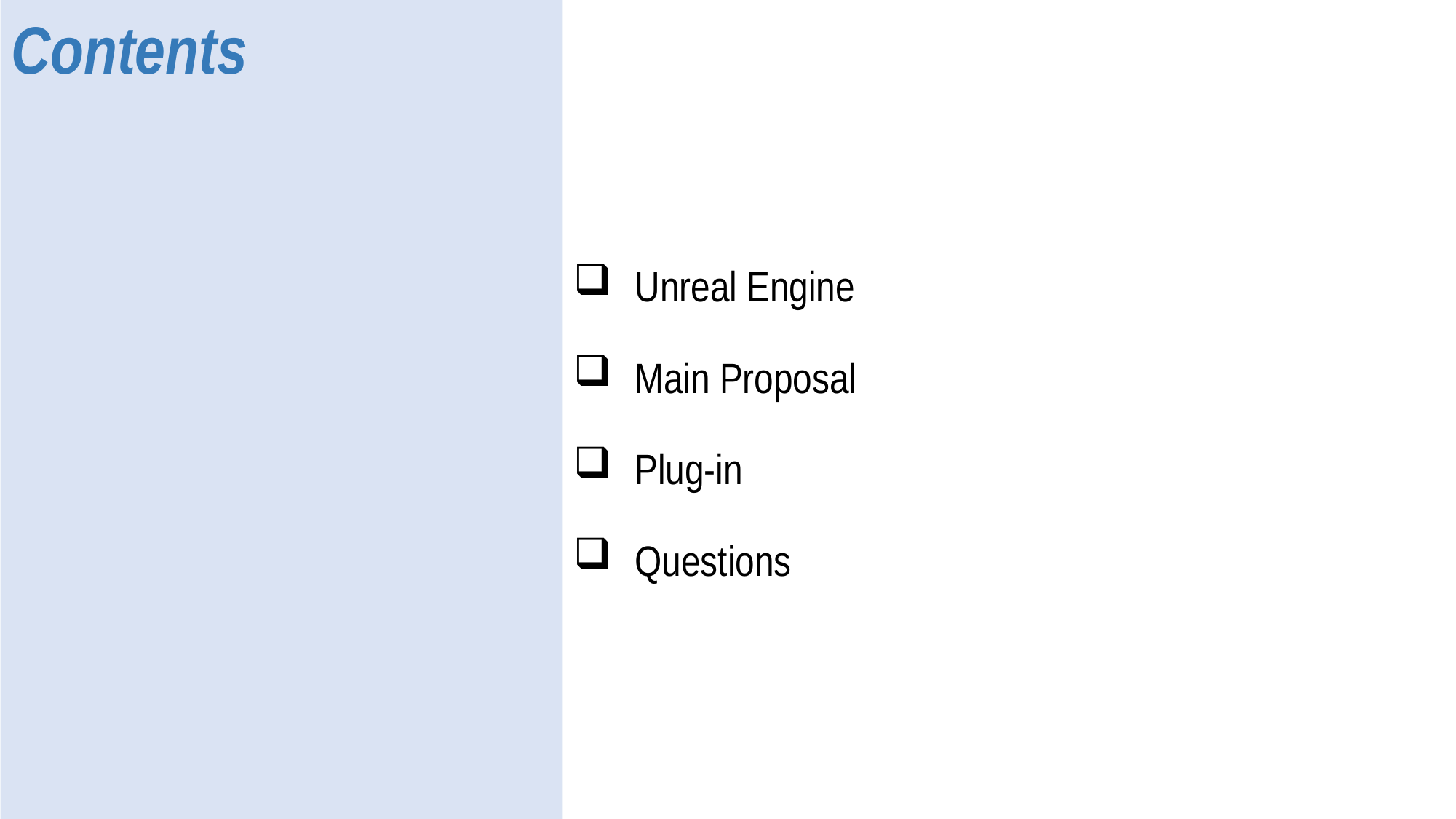

Contents

Unreal Engine
Main Proposal
Plug-in
Questions